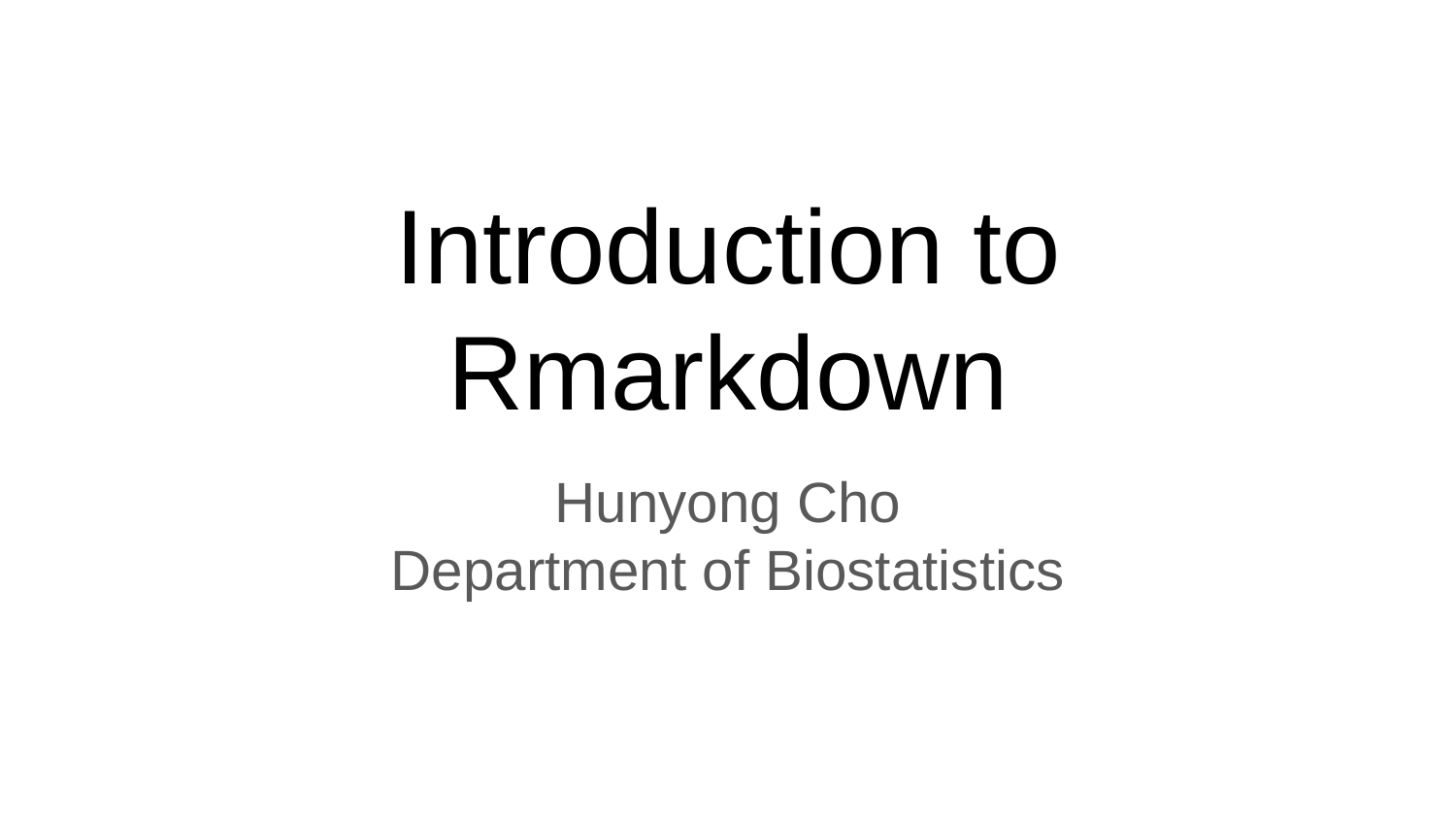

# Introduction to
Rmarkdown
Hunyong Cho
Department of Biostatistics